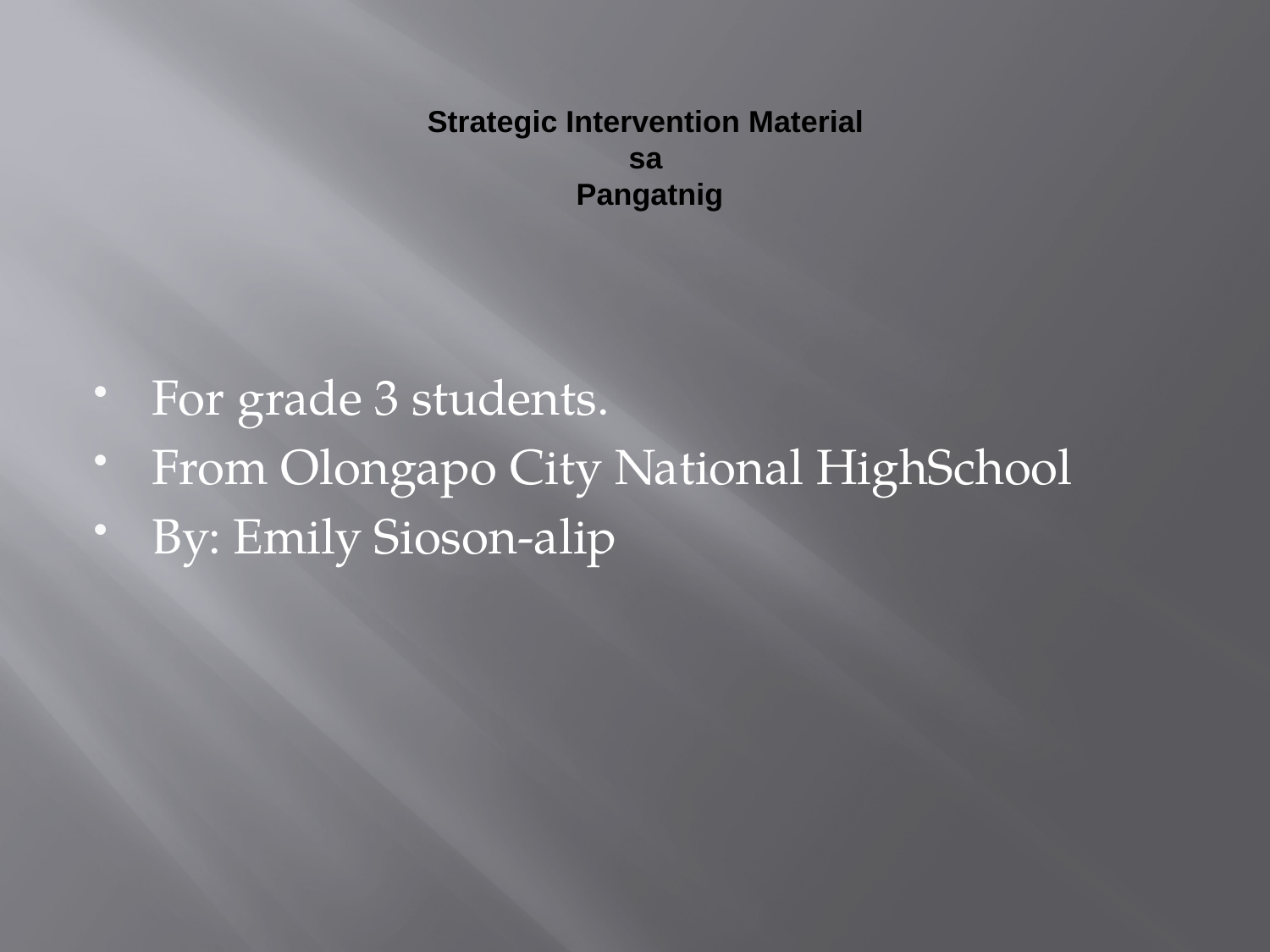

# Strategic Intervention Material sa Pangatnig
For grade 3 students.
From Olongapo City National HighSchool
By: Emily Sioson-alip